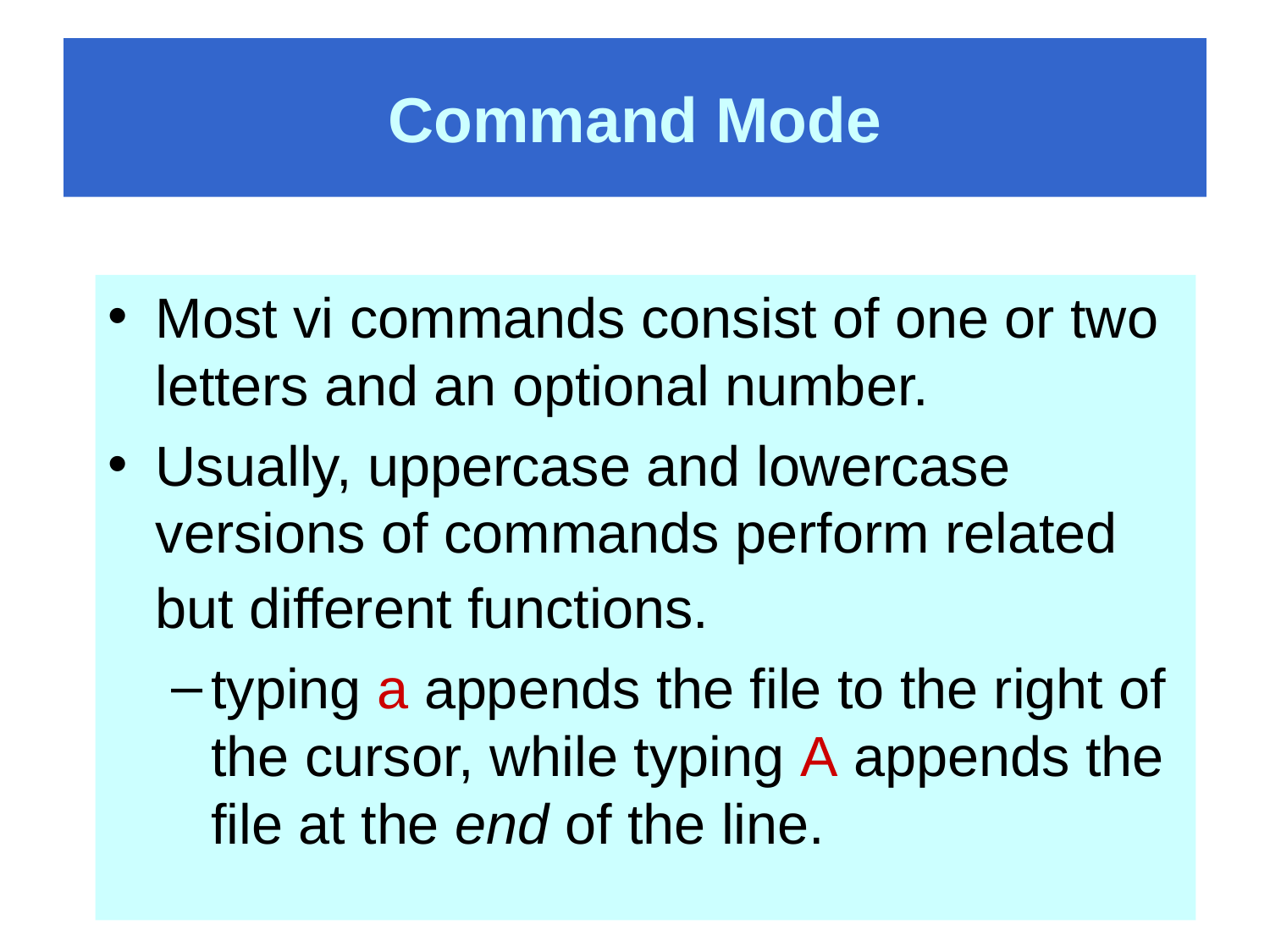

# Command Mode
Most vi commands consist of one or two letters and an optional number.
Usually, uppercase and lowercase versions of commands perform related but different functions.
typing a appends the file to the right of the cursor, while typing A appends the file at the end of the line.